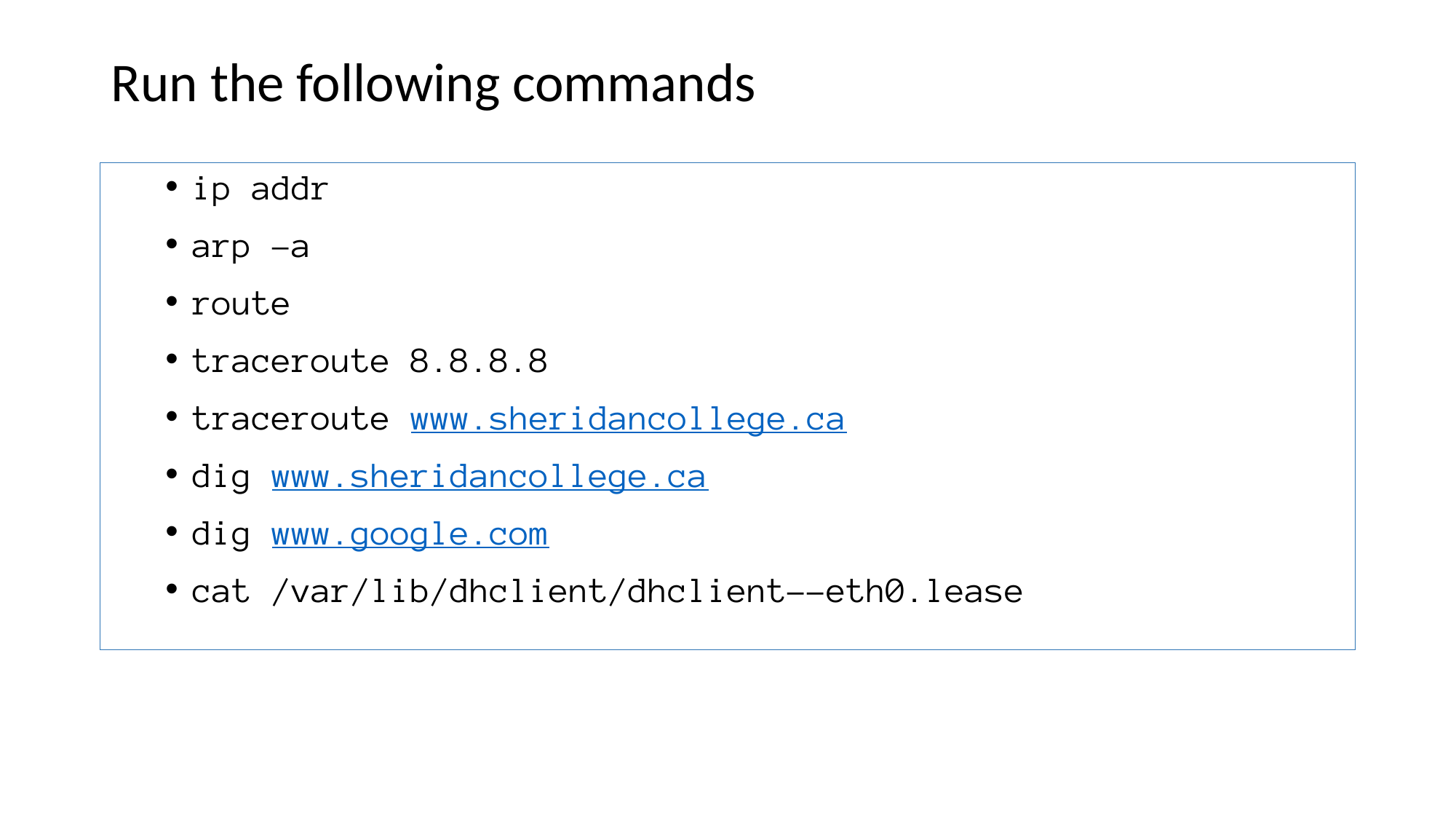

# Run the following commands
ip addr
arp –a
route
traceroute 8.8.8.8
traceroute www.sheridancollege.ca
dig www.sheridancollege.ca
dig www.google.com
cat /var/lib/dhclient/dhclient--eth0.lease